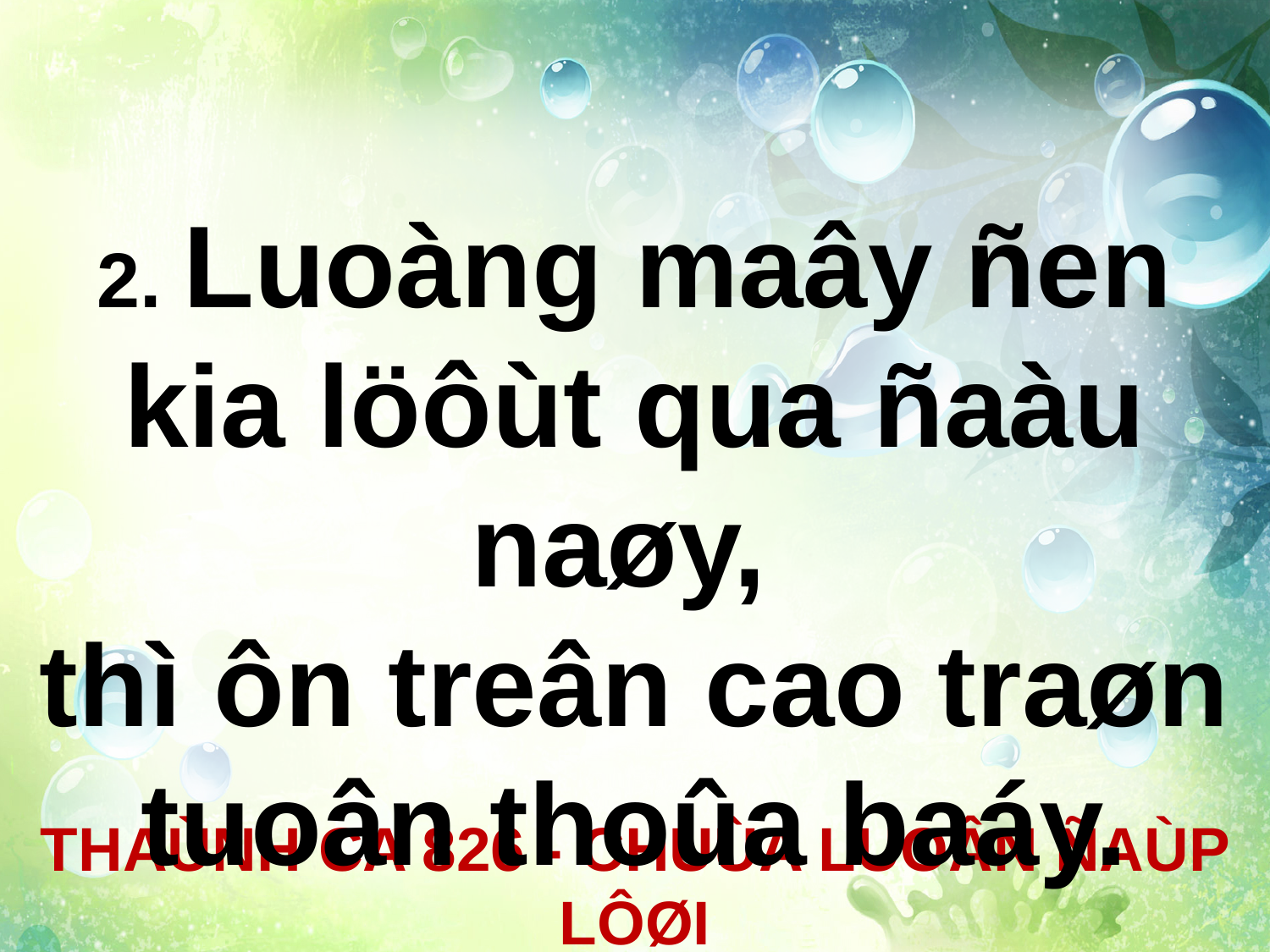

2. Luoàng maây ñen kia löôùt qua ñaàu naøy,
thì ôn treân cao traøn tuoân thoûa baáy.
THAÙNH CA 826 - CHUÙA LUOÂN ÑAÙP LÔØI